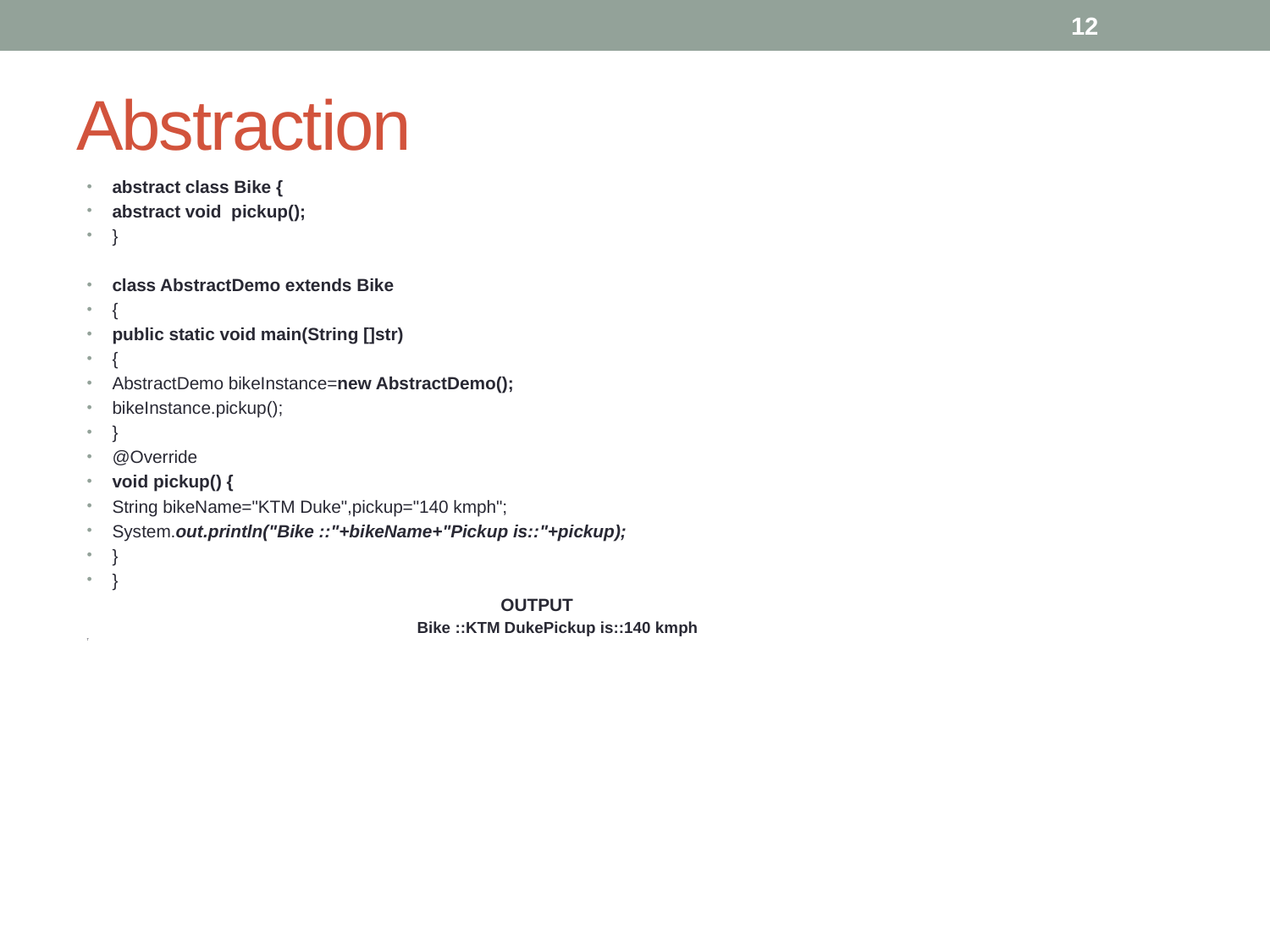

12
# Abstraction
abstract class Bike {
abstract void  pickup();
}

class AbstractDemo extends Bike
{
public static void main(String []str)
{
AbstractDemo bikeInstance=new AbstractDemo();
bikeInstance.pickup();
}
@Override
void pickup() {
String bikeName="KTM Duke",pickup="140 kmph";
System.out.println("Bike ::"+bikeName+"Pickup is::"+pickup);
}
}
                                                                                    OUTPUT
                    Bike ::KTM DukePickup is::140 kmph
T